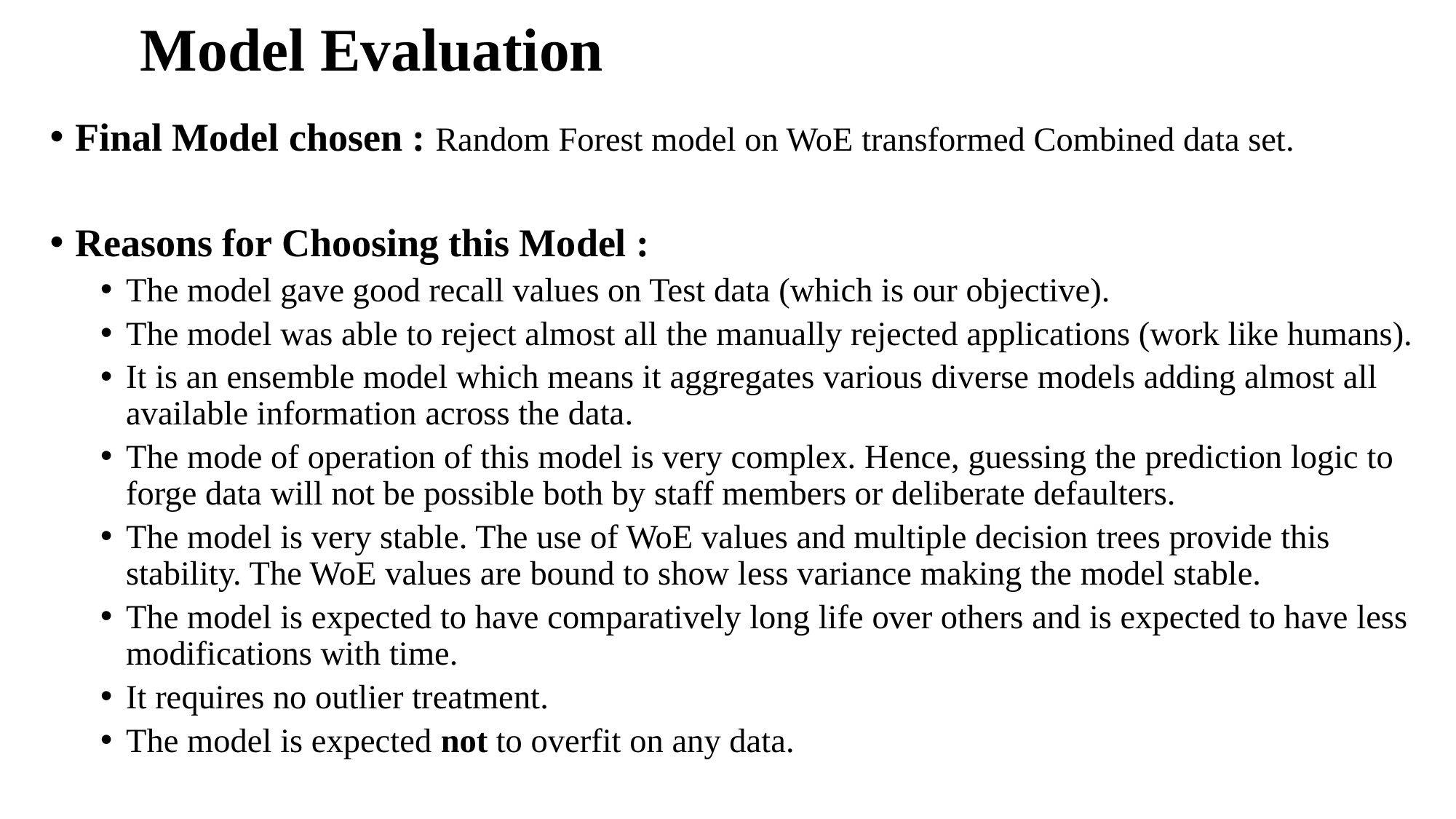

# Model Evaluation
Final Model chosen : Random Forest model on WoE transformed Combined data set.

Reasons for Choosing this Model :
The model gave good recall values on Test data (which is our objective).
The model was able to reject almost all the manually rejected applications (work like humans).
It is an ensemble model which means it aggregates various diverse models adding almost all available information across the data.
The mode of operation of this model is very complex. Hence, guessing the prediction logic to forge data will not be possible both by staff members or deliberate defaulters.
The model is very stable. The use of WoE values and multiple decision trees provide this stability. The WoE values are bound to show less variance making the model stable.
The model is expected to have comparatively long life over others and is expected to have less modifications with time.
It requires no outlier treatment.
The model is expected not to overfit on any data.